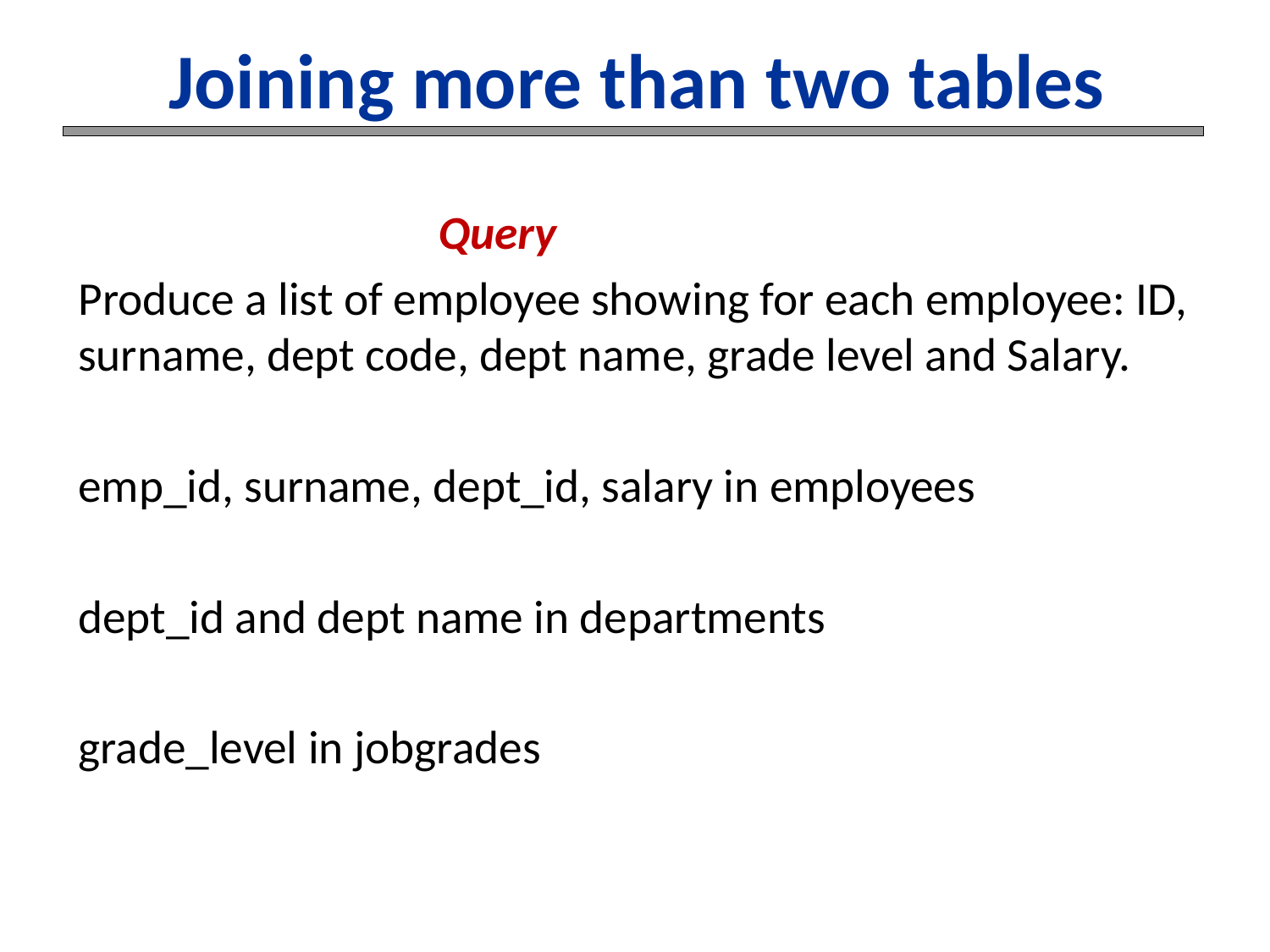

# Joining more than two tables

                                  Query
Produce a list of employee showing for each employee: ID, surname, dept code, dept name, grade level and Salary.

emp_id, surname, dept_id, salary in employees

dept_id and dept name in departments

grade_level in jobgrades